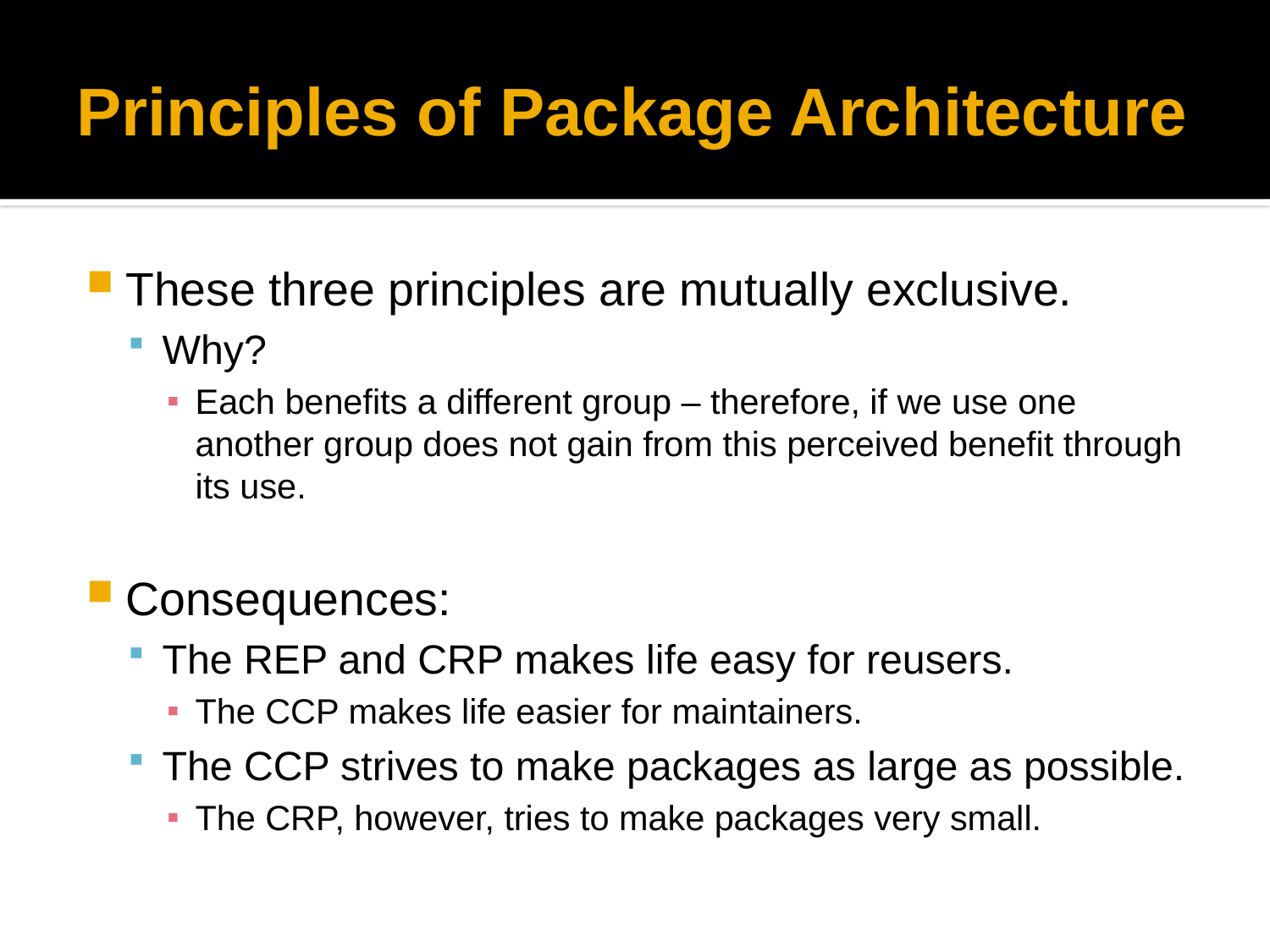

# Principles of Package Architecture
These three principles are mutually exclusive.
Why?
Each benefits a different group – therefore, if we use one another group does not gain from this perceived benefit through its use.

Consequences:
The REP and CRP makes life easy for reusers.
The CCP makes life easier for maintainers.
The CCP strives to make packages as large as possible.
The CRP, however, tries to make packages very small.